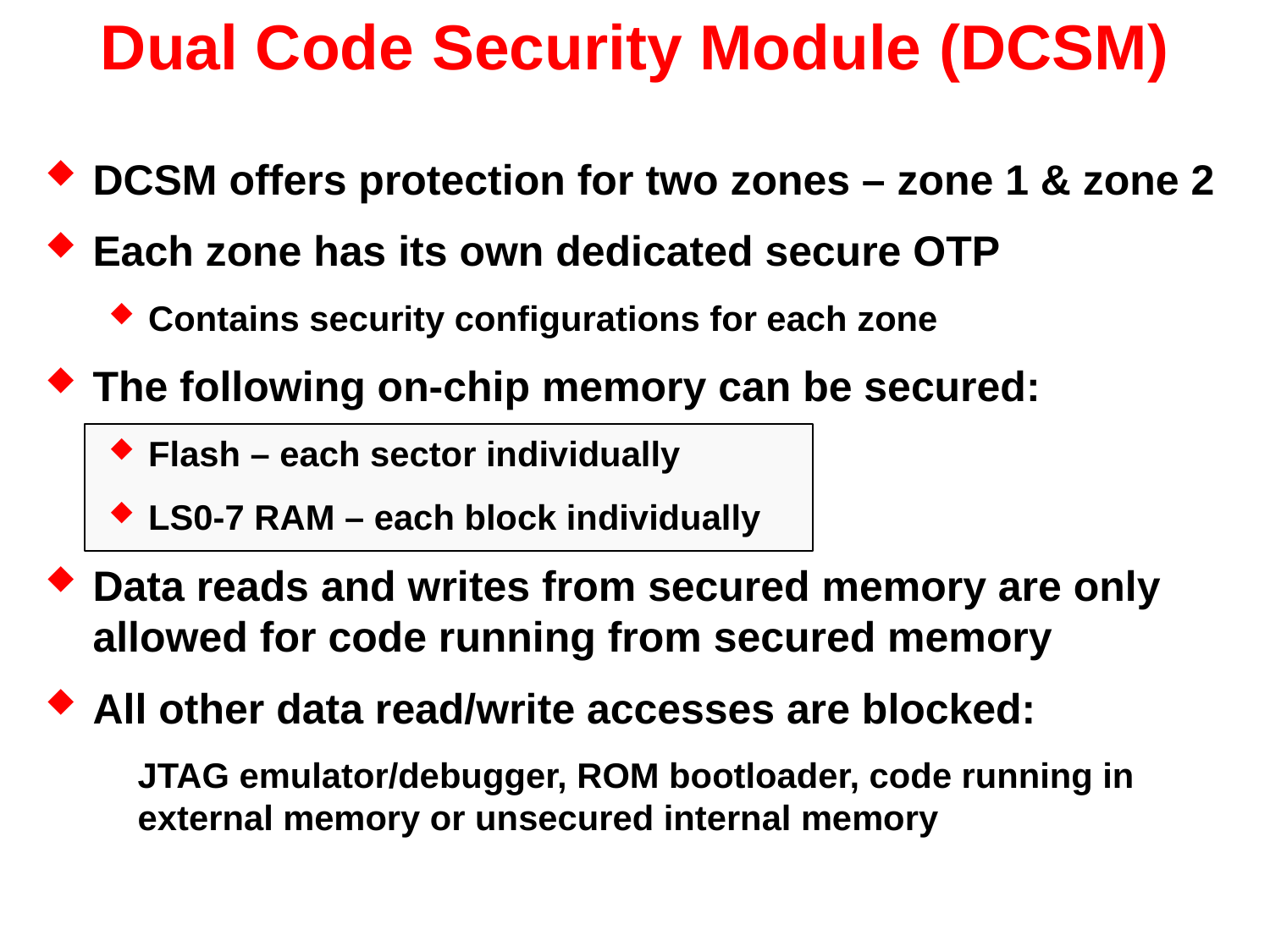

# Dual Code Security Module (DCSM)
DCSM offers protection for two zones – zone 1 & zone 2
Each zone has its own dedicated secure OTP
Contains security configurations for each zone
The following on-chip memory can be secured:
Flash – each sector individually
LS0-7 RAM – each block individually
Data reads and writes from secured memory are only allowed for code running from secured memory
All other data read/write accesses are blocked:
JTAG emulator/debugger, ROM bootloader, code running in external memory or unsecured internal memory